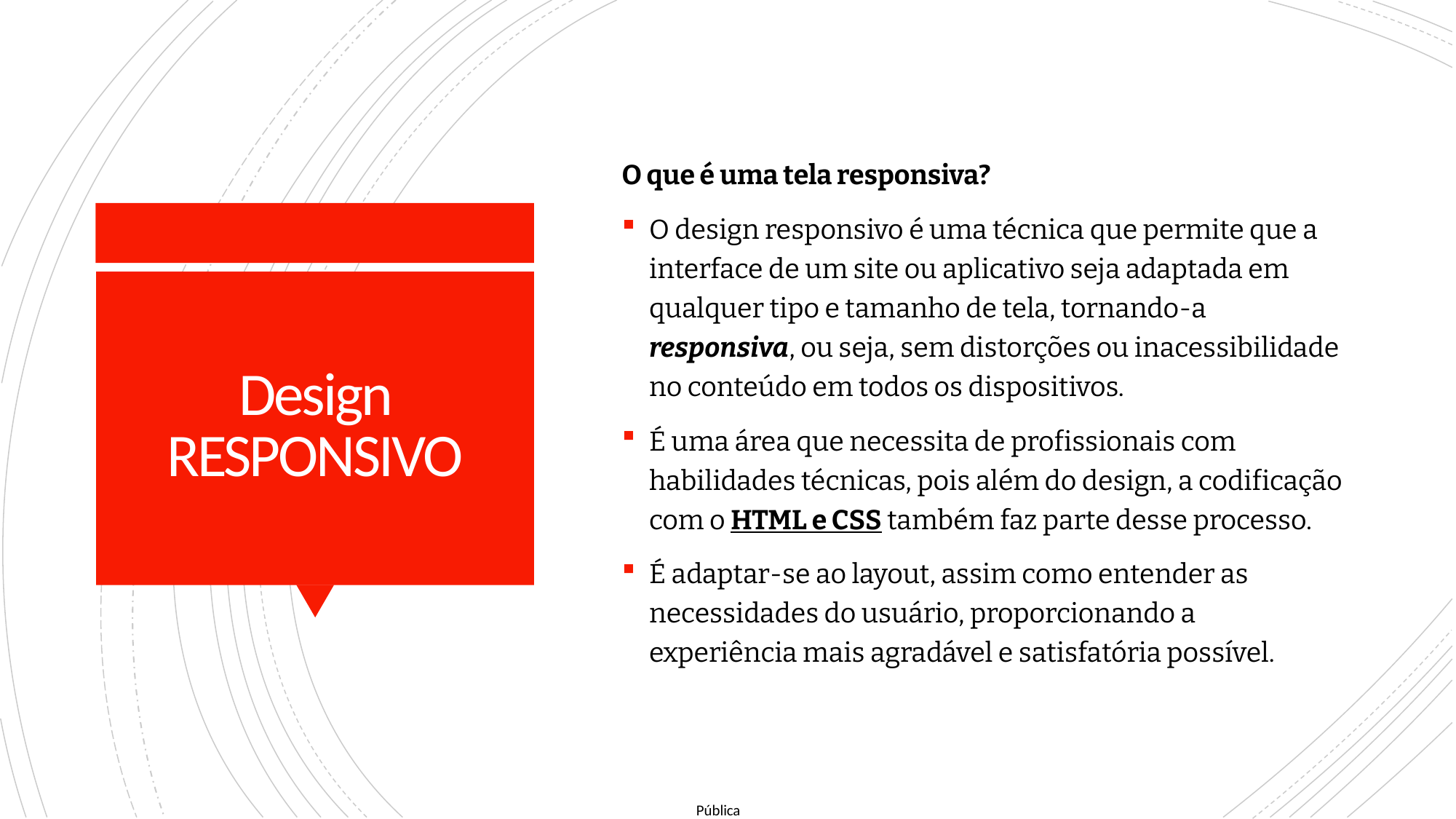

O que é uma tela responsiva?
O design responsivo é uma técnica que permite que a interface de um site ou aplicativo seja adaptada em qualquer tipo e tamanho de tela, tornando-a responsiva, ou seja, sem distorções ou inacessibilidade no conteúdo em todos os dispositivos.
É uma área que necessita de profissionais com habilidades técnicas, pois além do design, a codificação com o HTML e CSS também faz parte desse processo.
É adaptar-se ao layout, assim como entender as necessidades do usuário, proporcionando a experiência mais agradável e satisfatória possível.
# Design RESPONSIVO